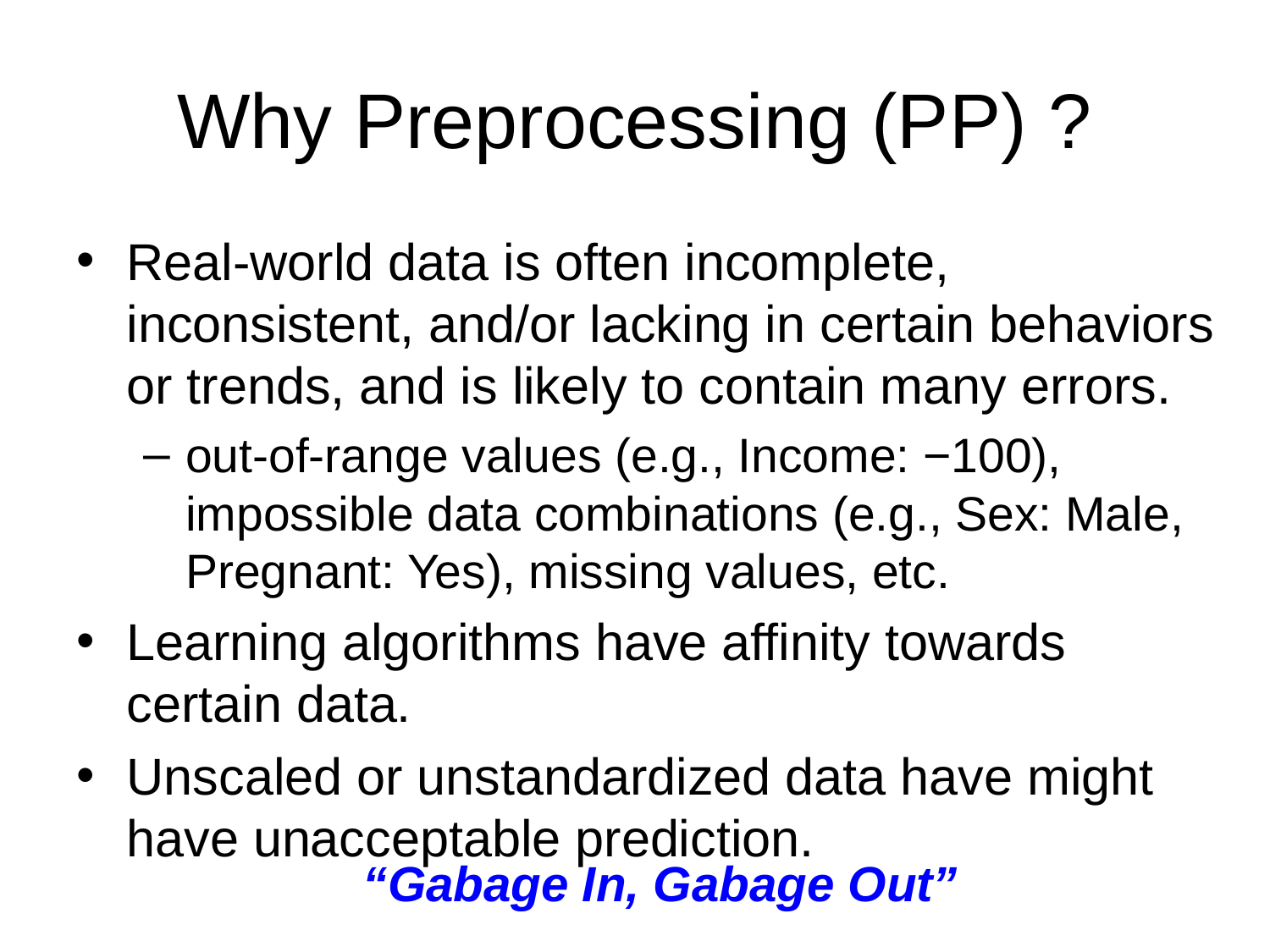

# Why Preprocessing (PP) ?
Real-world data is often incomplete, inconsistent, and/or lacking in certain behaviors or trends, and is likely to contain many errors.
out-of-range values (e.g., Income: −100), impossible data combinations (e.g., Sex: Male, Pregnant: Yes), missing values, etc.
Learning algorithms have affinity towards certain data.
Unscaled or unstandardized data have might have unacceptable prediction.
“Gabage In, Gabage Out”